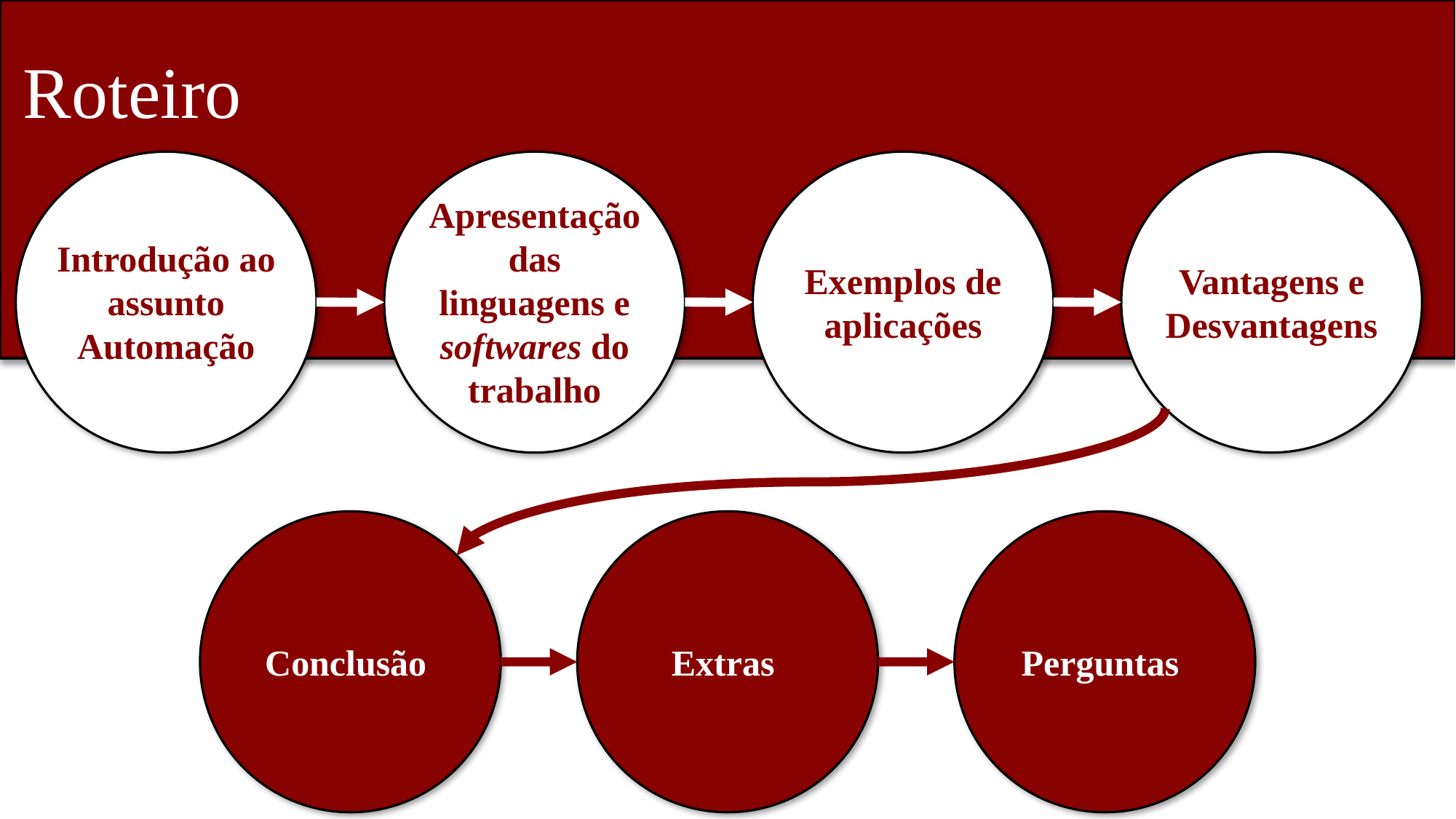

Roteiro

Apresentação das linguagens e softwares do trabalho
Introdução ao assunto Automação
Exemplos de aplicações
Vantagens e Desvantagens

Extras
Perguntas
Conclusão